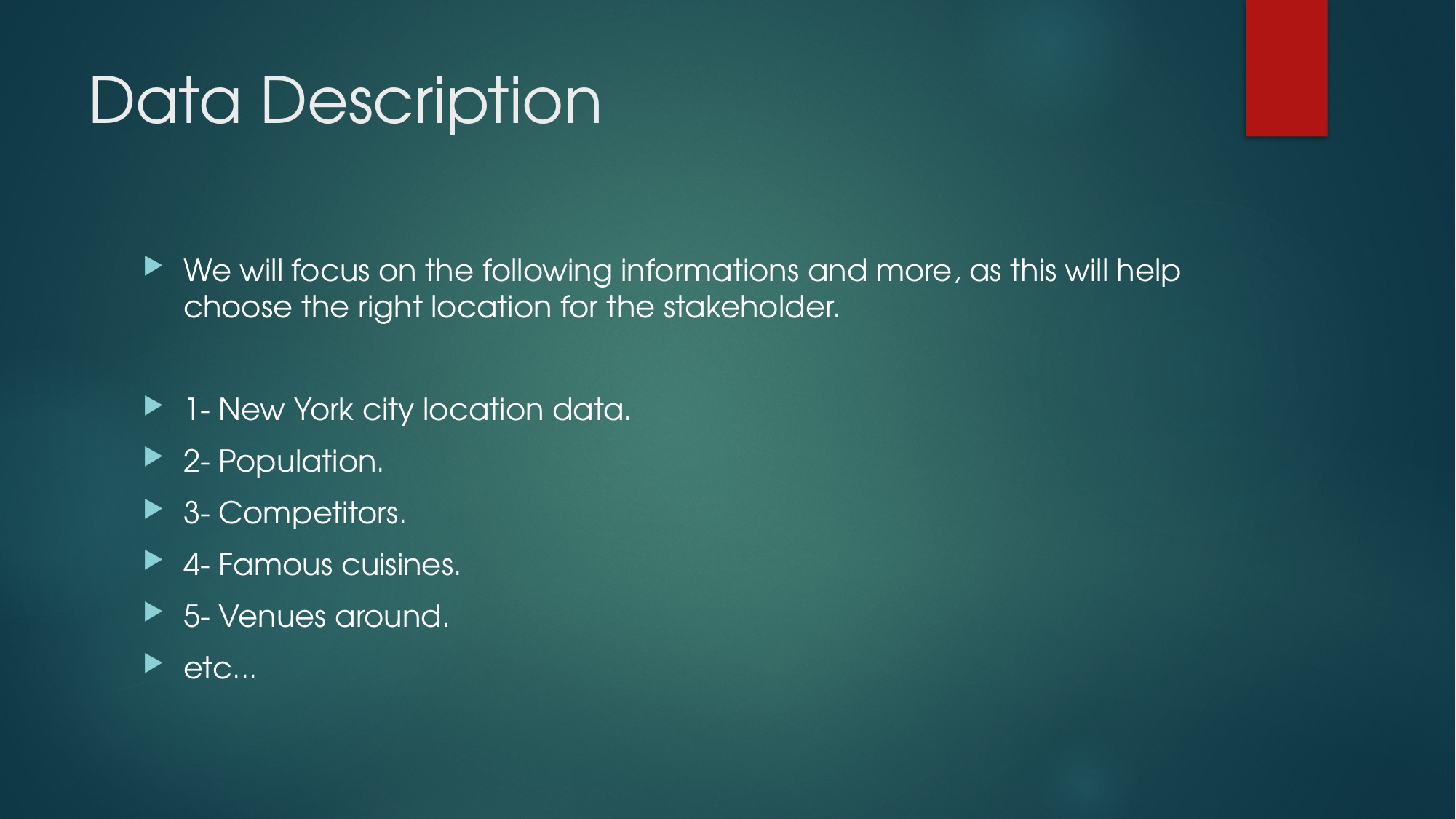

# Data Description
We will focus on the following informations and more, as this will help choose the right location for the stakeholder.

1- New York city location data.
2- Population.
3- Competitors.
4- Famous cuisines.
5- Venues around.
etc...